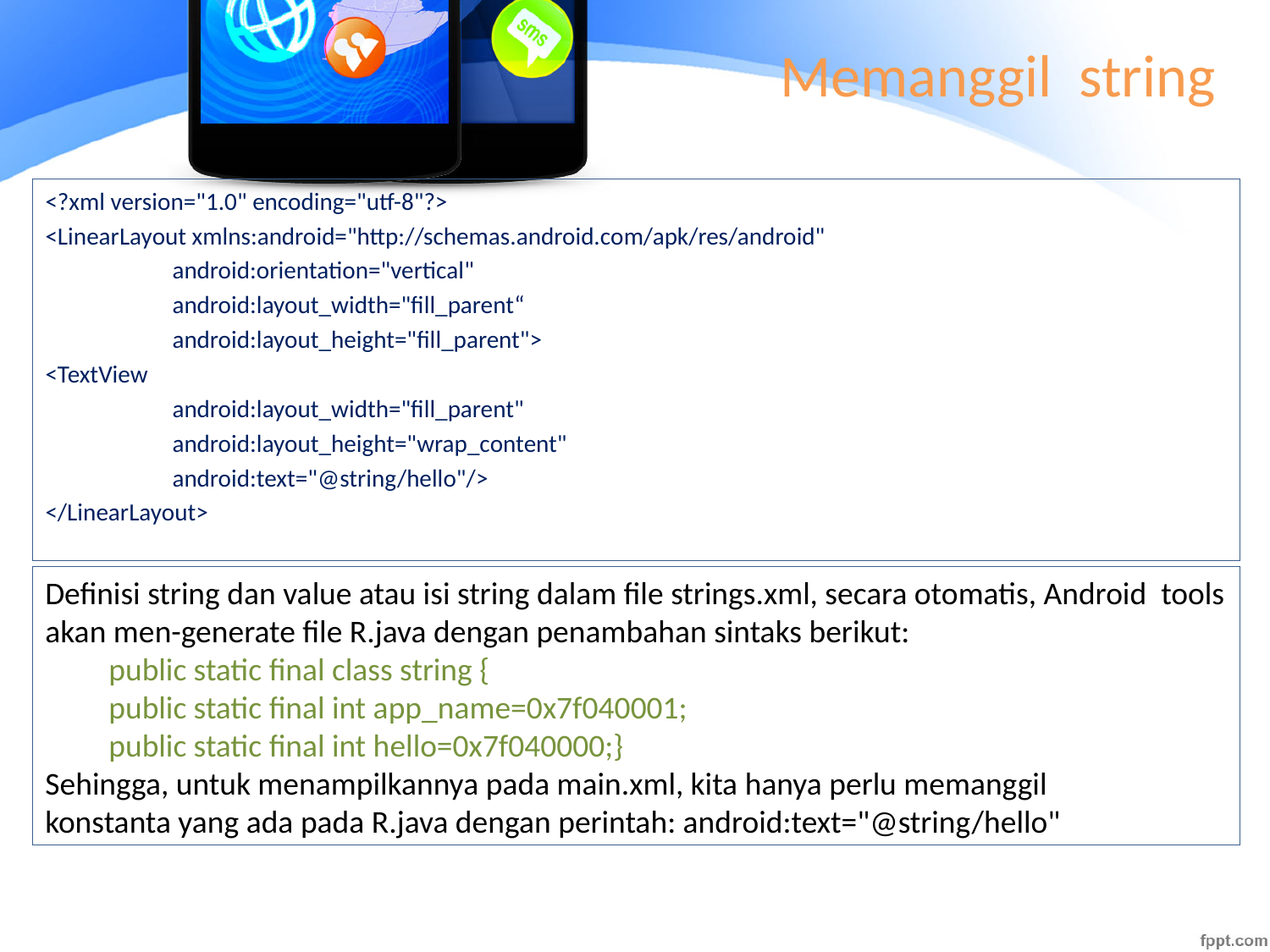

# Memanggil  string
<?xml version="1.0" encoding="utf-8"?>
<LinearLayout xmlns:android="http://schemas.android.com/apk/res/android"
	android:orientation="vertical"
	android:layout_width="fill_parent“
	android:layout_height="fill_parent">
<TextView
	android:layout_width="fill_parent"
	android:layout_height="wrap_content"
	android:text="@string/hello"/>
</LinearLayout>
Definisi string dan value atau isi string dalam file strings.xml, secara otomatis, Android  tools akan men-generate file R.java dengan penambahan sintaks berikut:
public static final class string {
public static final int app_name=0x7f040001;
public static final int hello=0x7f040000;}
Sehingga, untuk menampilkannya pada main.xml, kita hanya perlu memanggil
konstanta yang ada pada R.java dengan perintah: android:text="@string/hello"